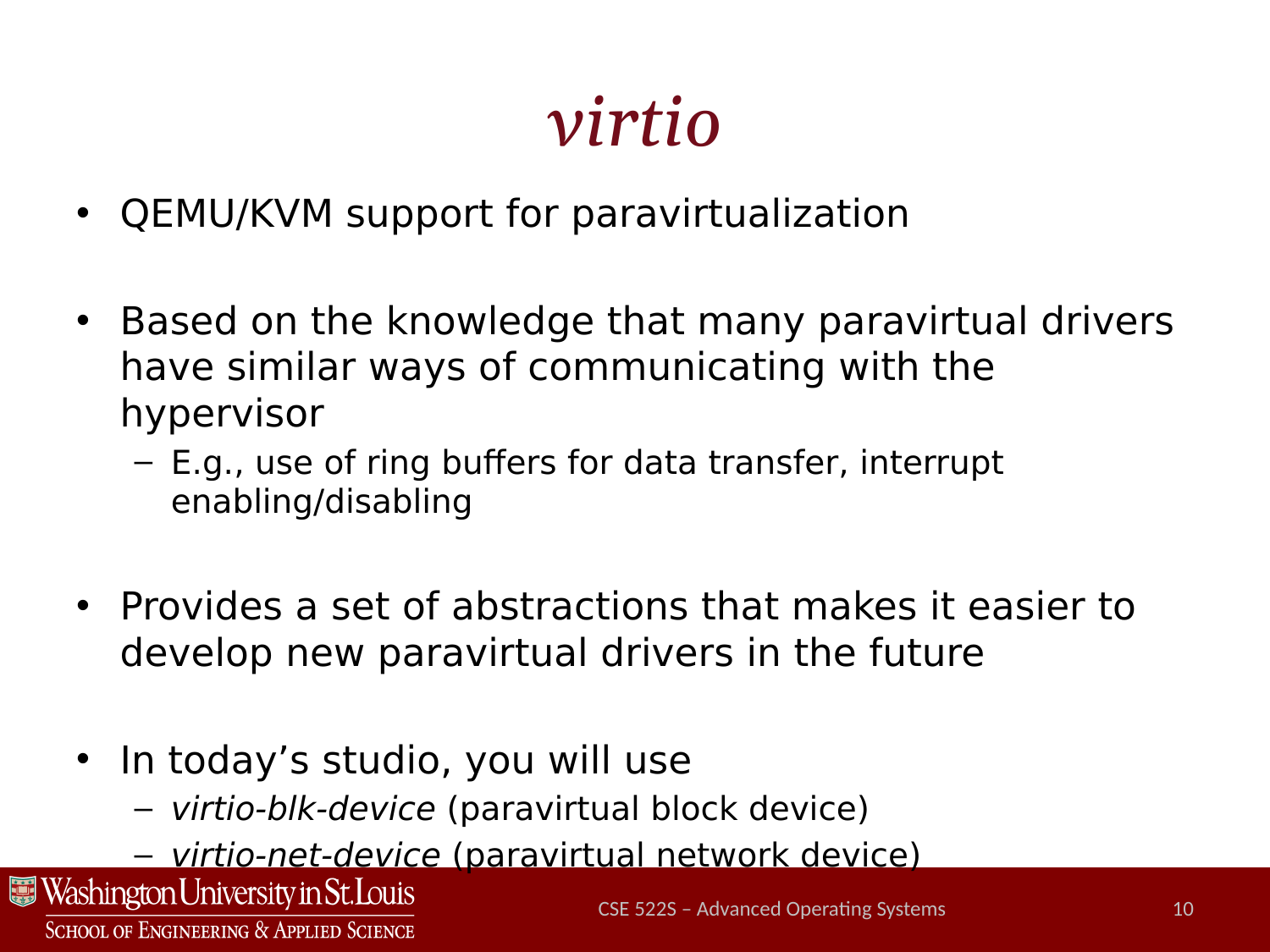

# virtio
QEMU/KVM support for paravirtualization

Based on the knowledge that many paravirtual drivers have similar ways of communicating with the hypervisor
E.g., use of ring buffers for data transfer, interrupt enabling/disabling

Provides a set of abstractions that makes it easier to develop new paravirtual drivers in the future

In today’s studio, you will use
virtio-blk-device (paravirtual block device)
virtio-net-device (paravirtual network device)

CSE 522S – Advanced Operating Systems
10